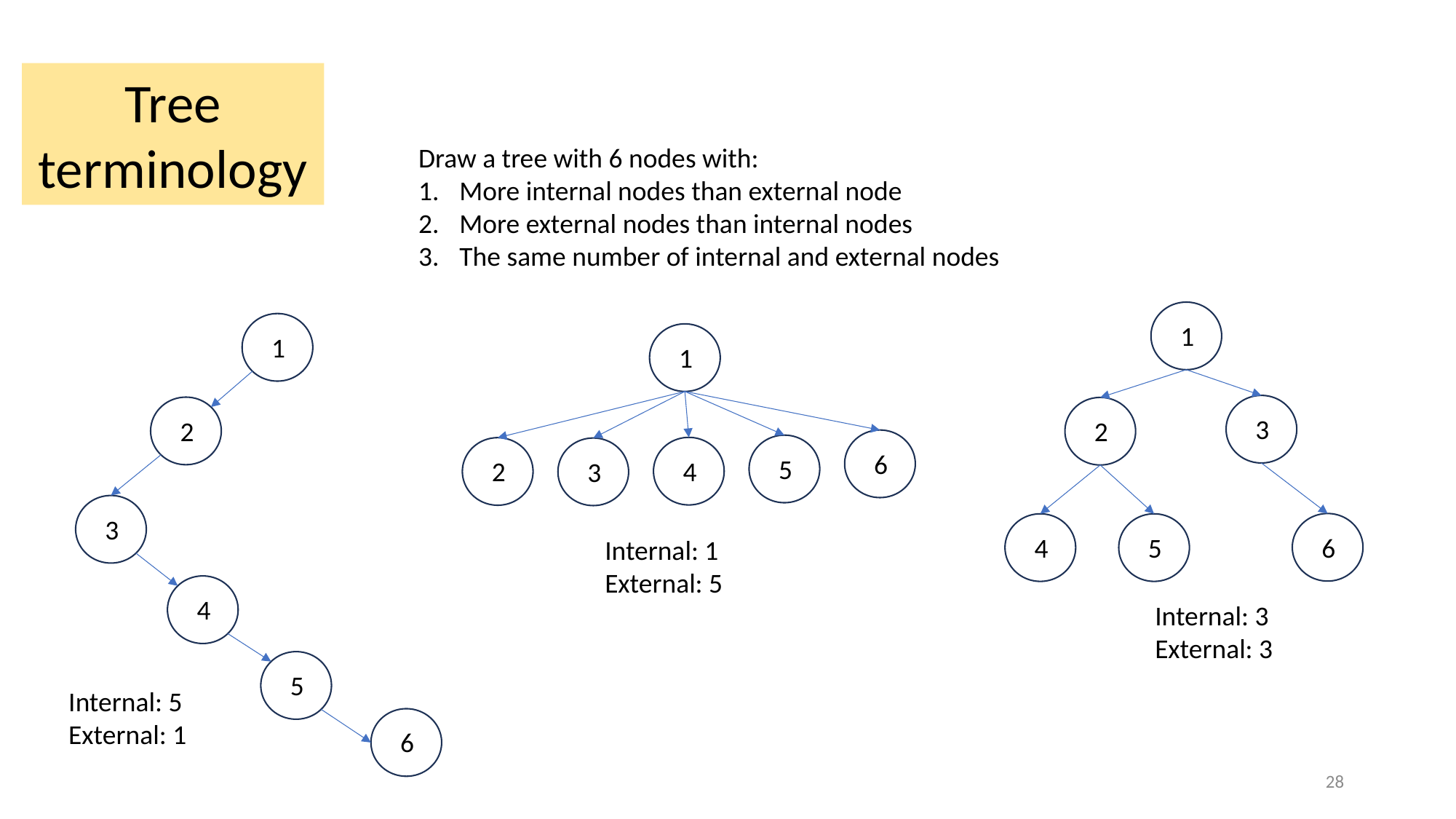

Tree terminology
Draw a tree with 6 nodes with:
More internal nodes than external node
More external nodes than internal nodes
The same number of internal and external nodes

1

1

1

3

2

2

6

5

4

2

3

3

6

4

5
Internal: 1
External: 5

4
Internal: 3
External: 3

5
Internal: 5
External: 1

6
28